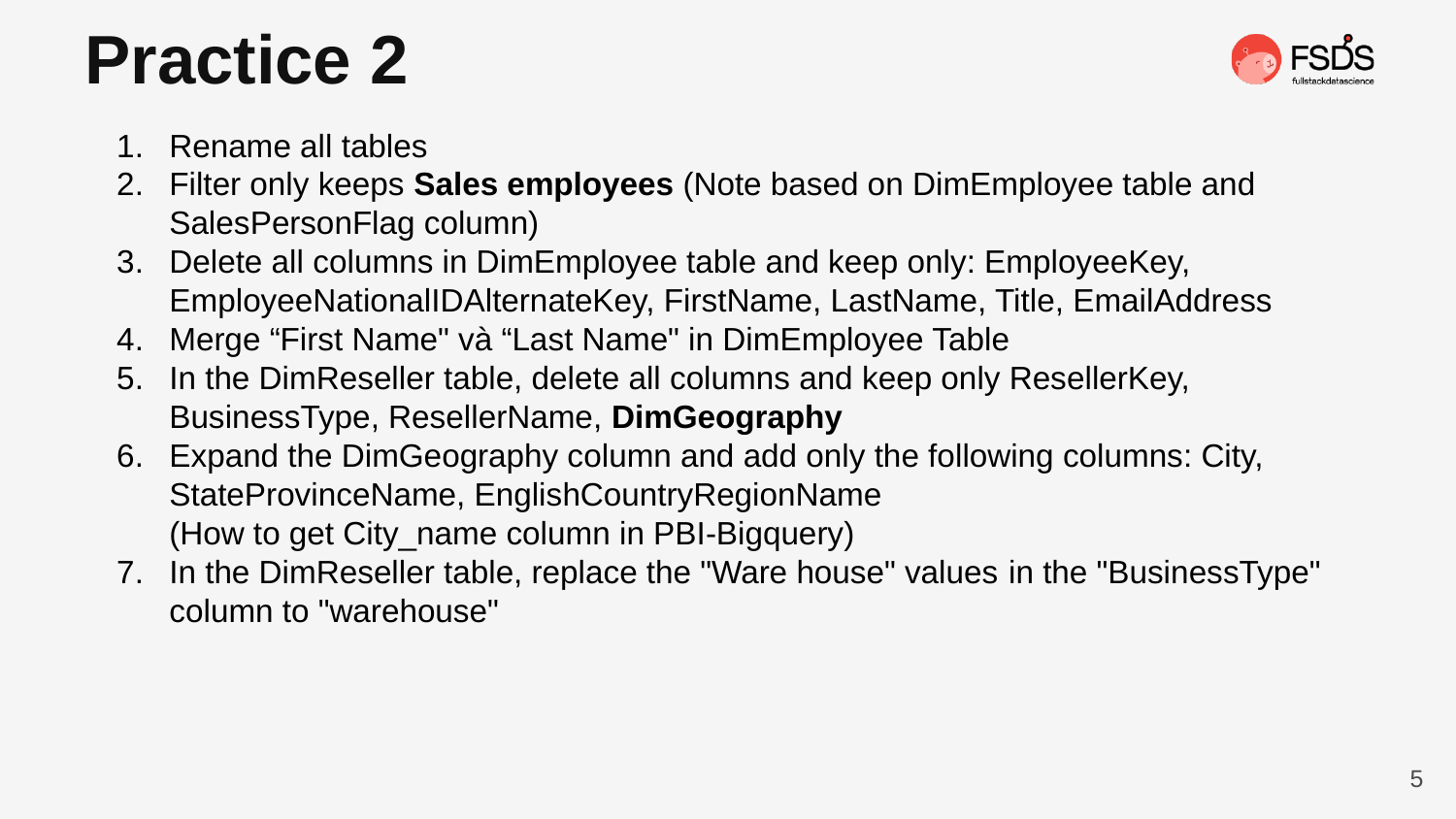

Practice 2

Rename all tables
Filter only keeps Sales employees (Note based on DimEmployee table and SalesPersonFlag column)
Delete all columns in DimEmployee table and keep only: EmployeeKey, EmployeeNationalIDAlternateKey, FirstName, LastName, Title, EmailAddress
Merge “First Name" và “Last Name" in DimEmployee Table
In the DimReseller table, delete all columns and keep only ResellerKey, BusinessType, ResellerName, DimGeography
Expand the DimGeography column and add only the following columns: City, StateProvinceName, EnglishCountryRegionName
(How to get City_name column in PBI-Bigquery)
In the DimReseller table, replace the "Ware house" values ​​in the "BusinessType" column to "warehouse"

5